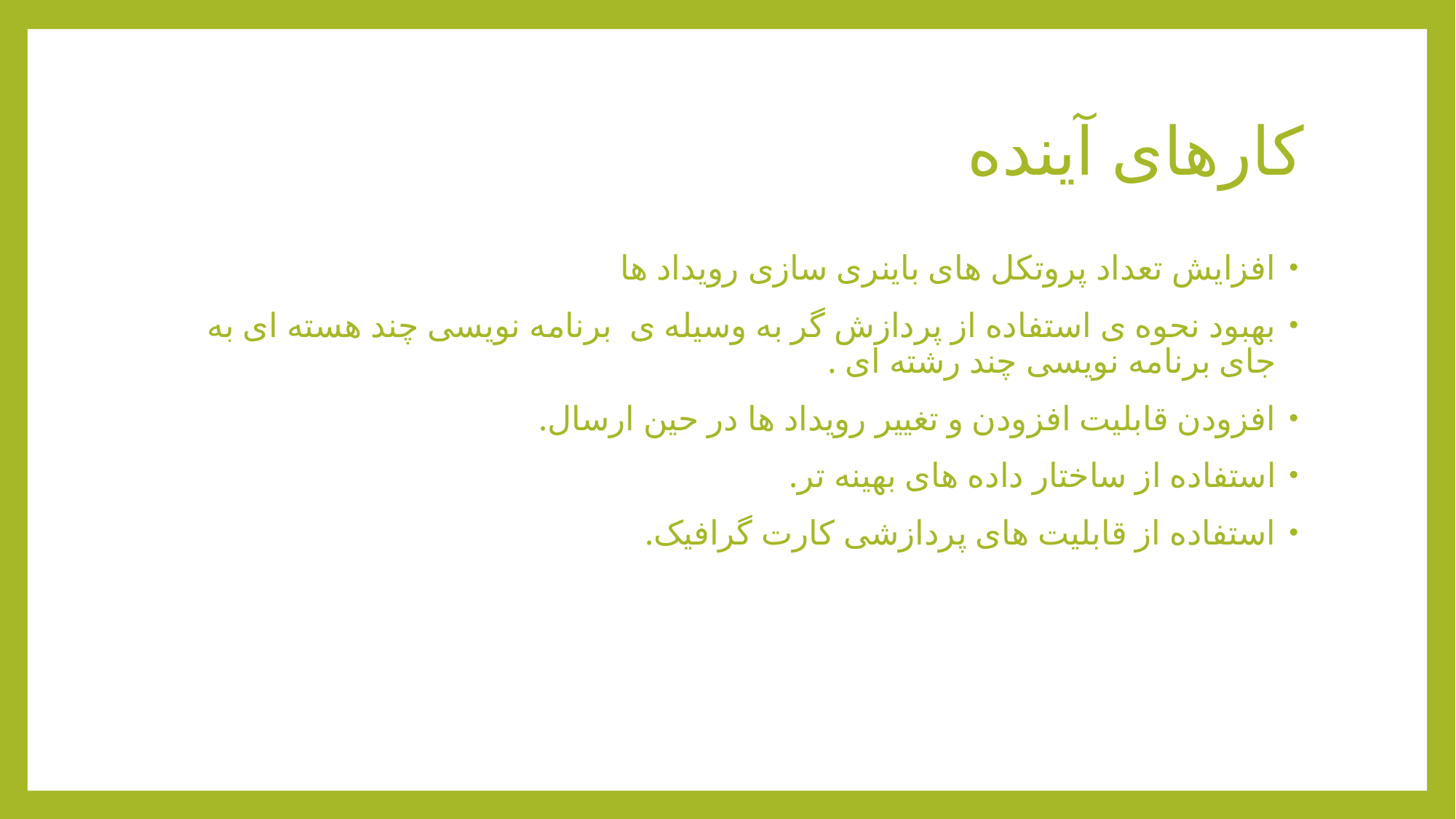

# کارهای آینده
افزایش تعداد پروتکل های باینری سازی رویداد ها
بهبود نحوه ی استفاده از پردازش گر به وسیله ی  برنامه نویسی چند هسته ای به جای برنامه نویسی چند رشته ای .
افزودن قابلیت افزودن و تغییر رویداد ها در حین ارسال.
استفاده از ساختار داده های بهینه تر.
استفاده از قابلیت های پردازشی کارت گرافیک.